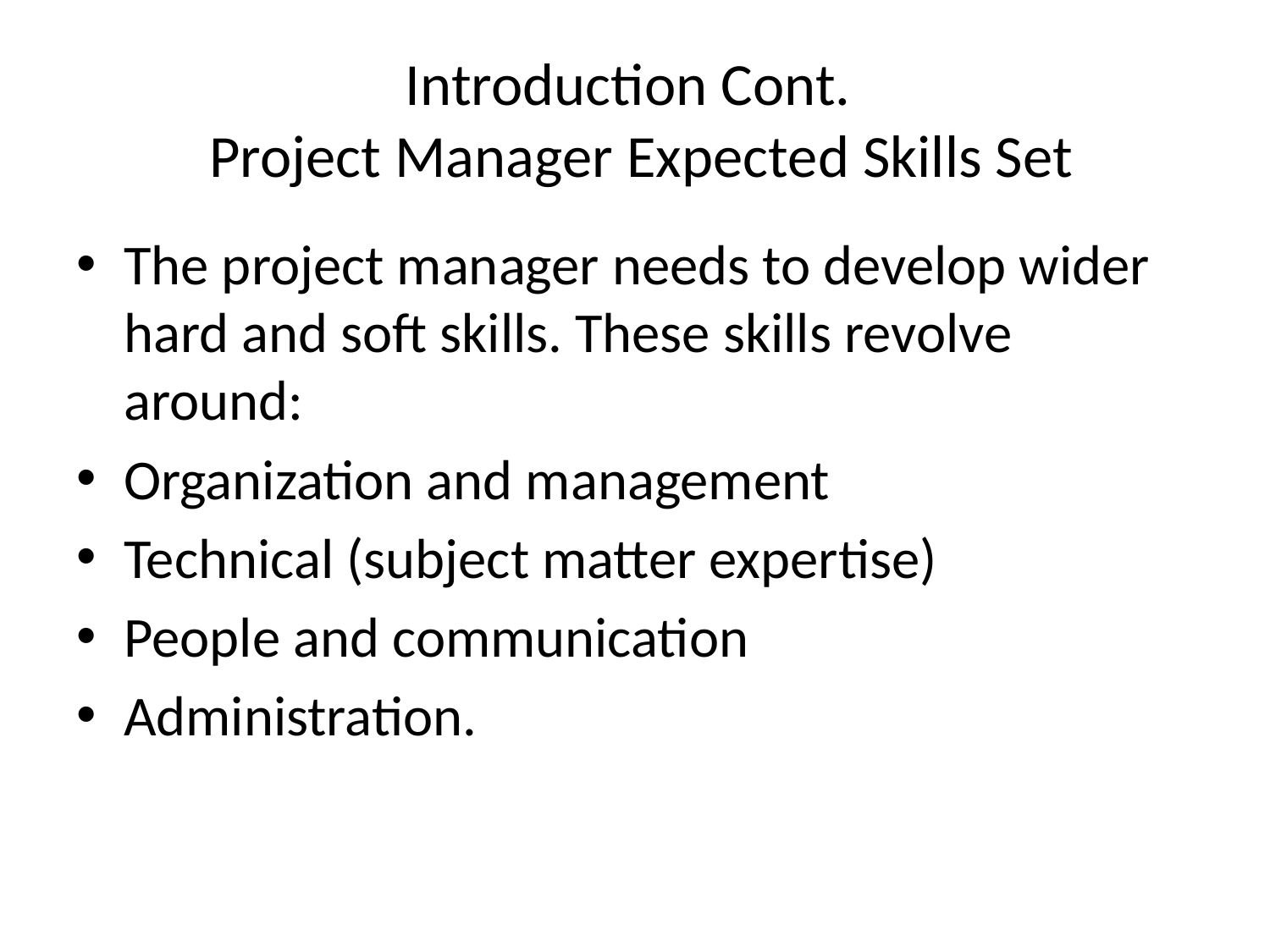

# Introduction Cont. Project Manager Expected Skills Set
The project manager needs to develop wider hard and soft skills. These skills revolve around:
Organization and management
Technical (subject matter expertise)
People and communication
Administration.